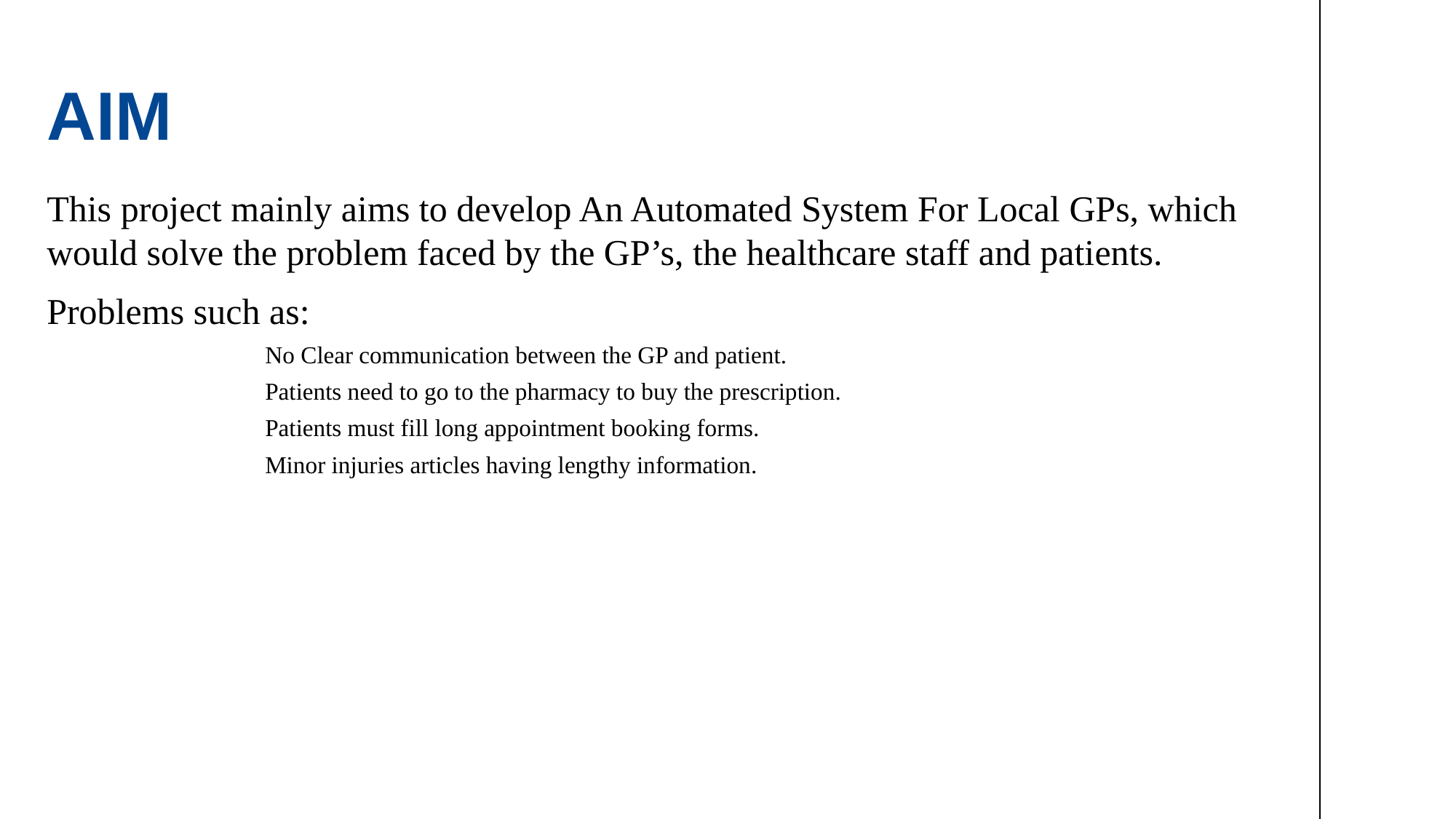

# AIM
This project mainly aims to develop An Automated System For Local GPs, which would solve the problem faced by the GP’s, the healthcare staff and patients.
Problems such as:
No Clear communication between the GP and patient.
Patients need to go to the pharmacy to buy the prescription.
Patients must fill long appointment booking forms.
Minor injuries articles having lengthy information.